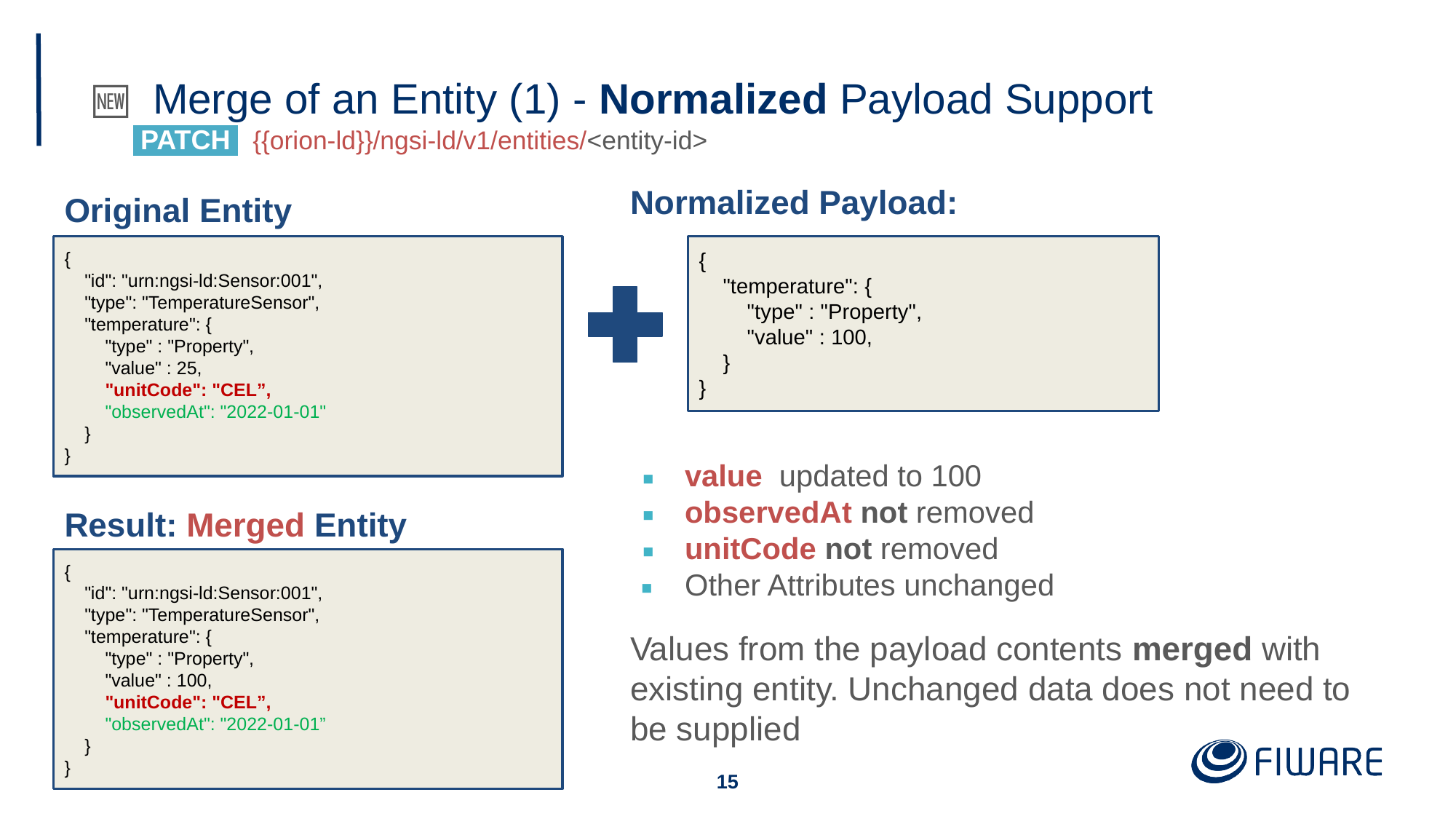

# 🆕  Merge of an Entity (1) - Normalized Payload Support
 PATCH . {{orion-ld}}/ngsi-ld/v1/entities/<entity-id>
Normalized Payload:

value  updated to 100
observedAt not removed
unitCode not removed
Other Attributes unchanged

Values from the payload contents merged with existing entity. Unchanged data does not need to be supplied
Original Entity

Result: Merged Entity
{
    "id": "urn:ngsi-ld:Sensor:001",
    "type": "TemperatureSensor",
    "temperature": {
        "type" : "Property",
        "value" : 25,
        "unitCode": "CEL”,
        "observedAt": "2022-01-01"
    }
}
{
    "temperature": {
        "type" : "Property",
        "value" : 100,
    }
}

{
    "id": "urn:ngsi-ld:Sensor:001",
    "type": "TemperatureSensor",
    "temperature": {
        "type" : "Property",
        "value" : 100,
        "unitCode": "CEL”,
        "observedAt": "2022-01-01”
    }
}
15